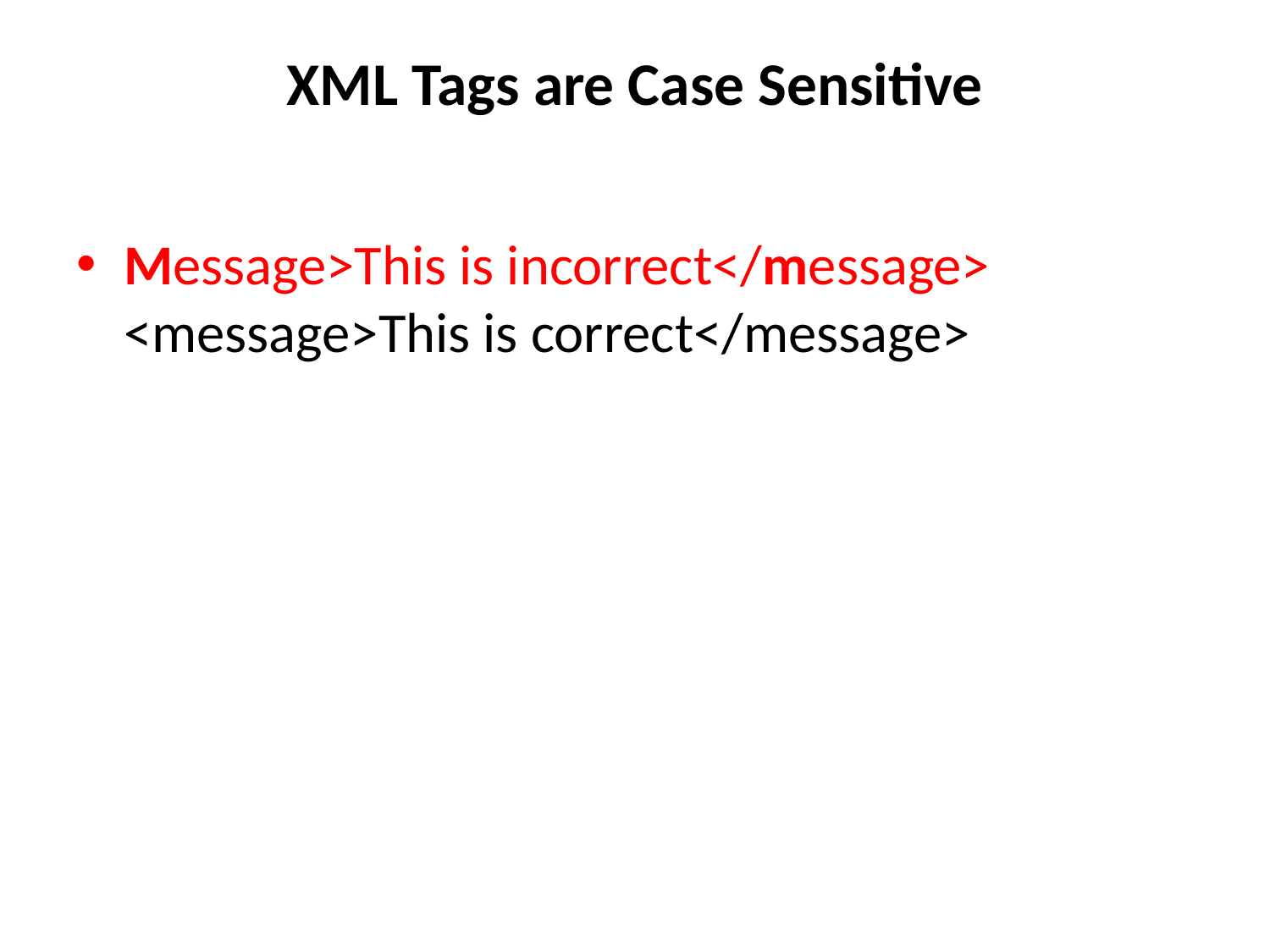

# XML Tags are Case Sensitive
Message>This is incorrect</message>
<message>This is correct</message>